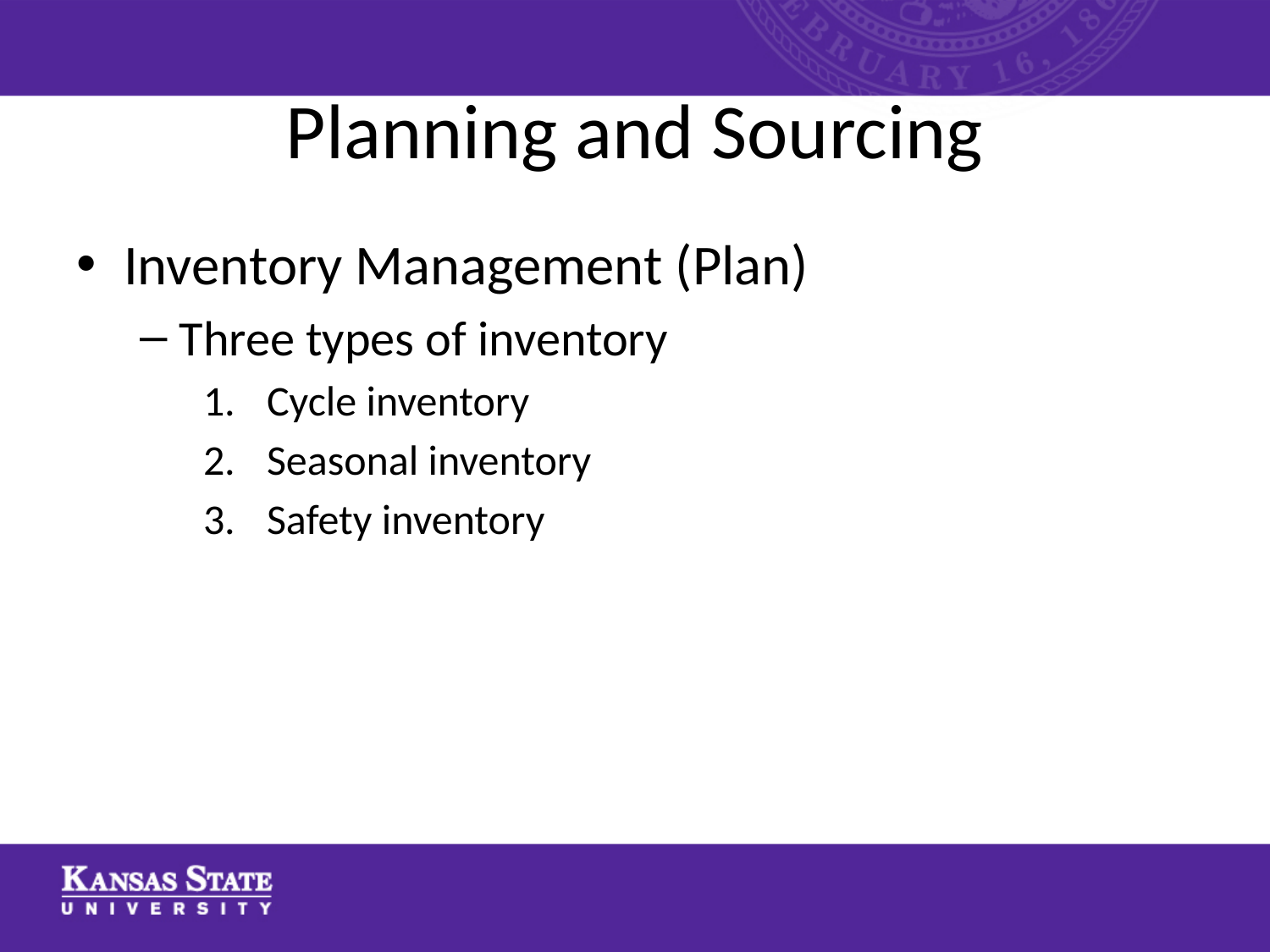

# Planning and Sourcing
Inventory Management (Plan)
Three types of inventory
Cycle inventory
Seasonal inventory
Safety inventory